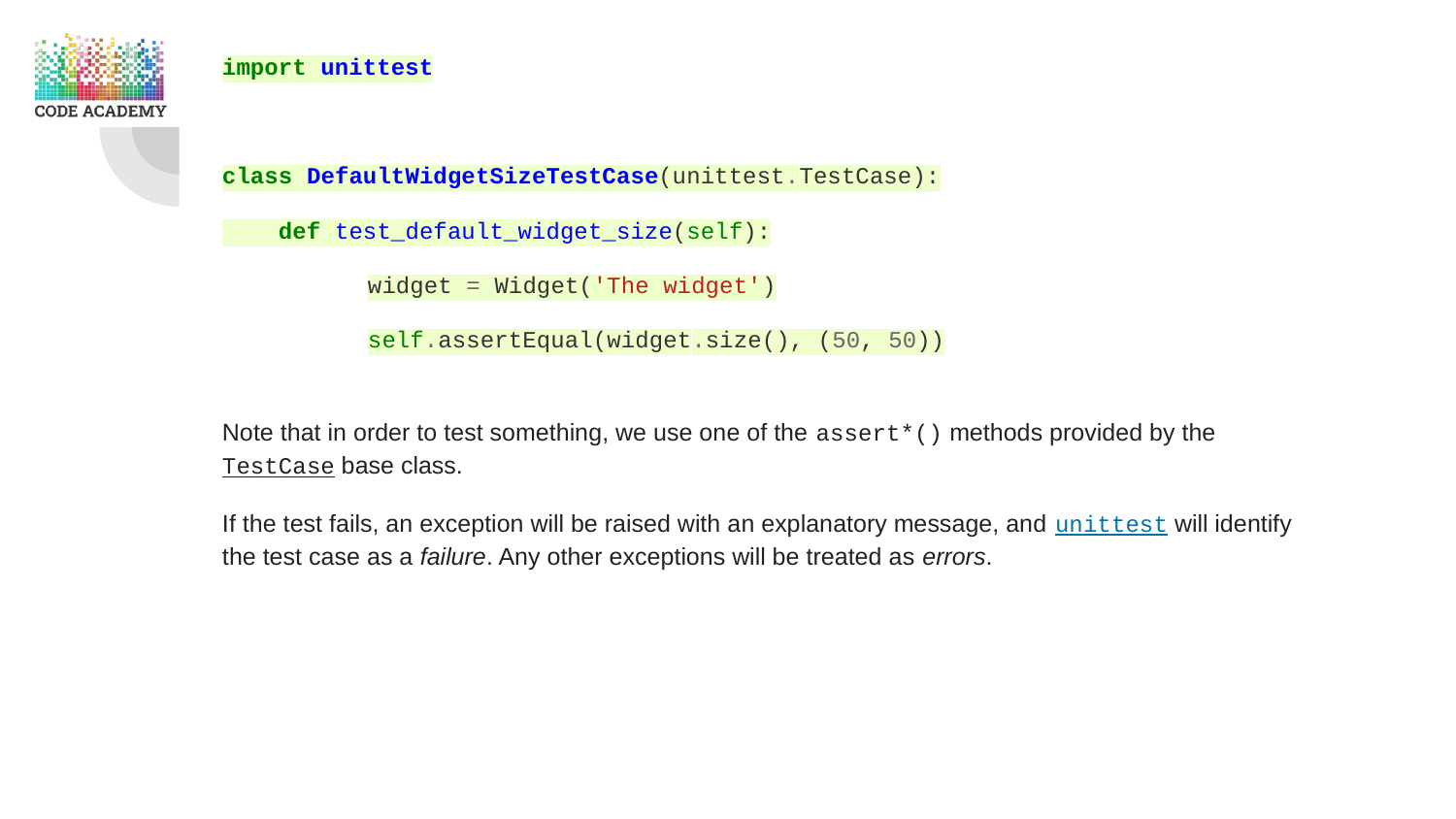

import unittest

class DefaultWidgetSizeTestCase(unittest.TestCase):
    def test_default_widget_size(self):
widget = Widget('The widget')
self.assertEqual(widget.size(), (50, 50))

Note that in order to test something, we use one of the assert*() methods provided by the TestCase base class.
If the test fails, an exception will be raised with an explanatory message, and unittest will identify the test case as a failure. Any other exceptions will be treated as errors.